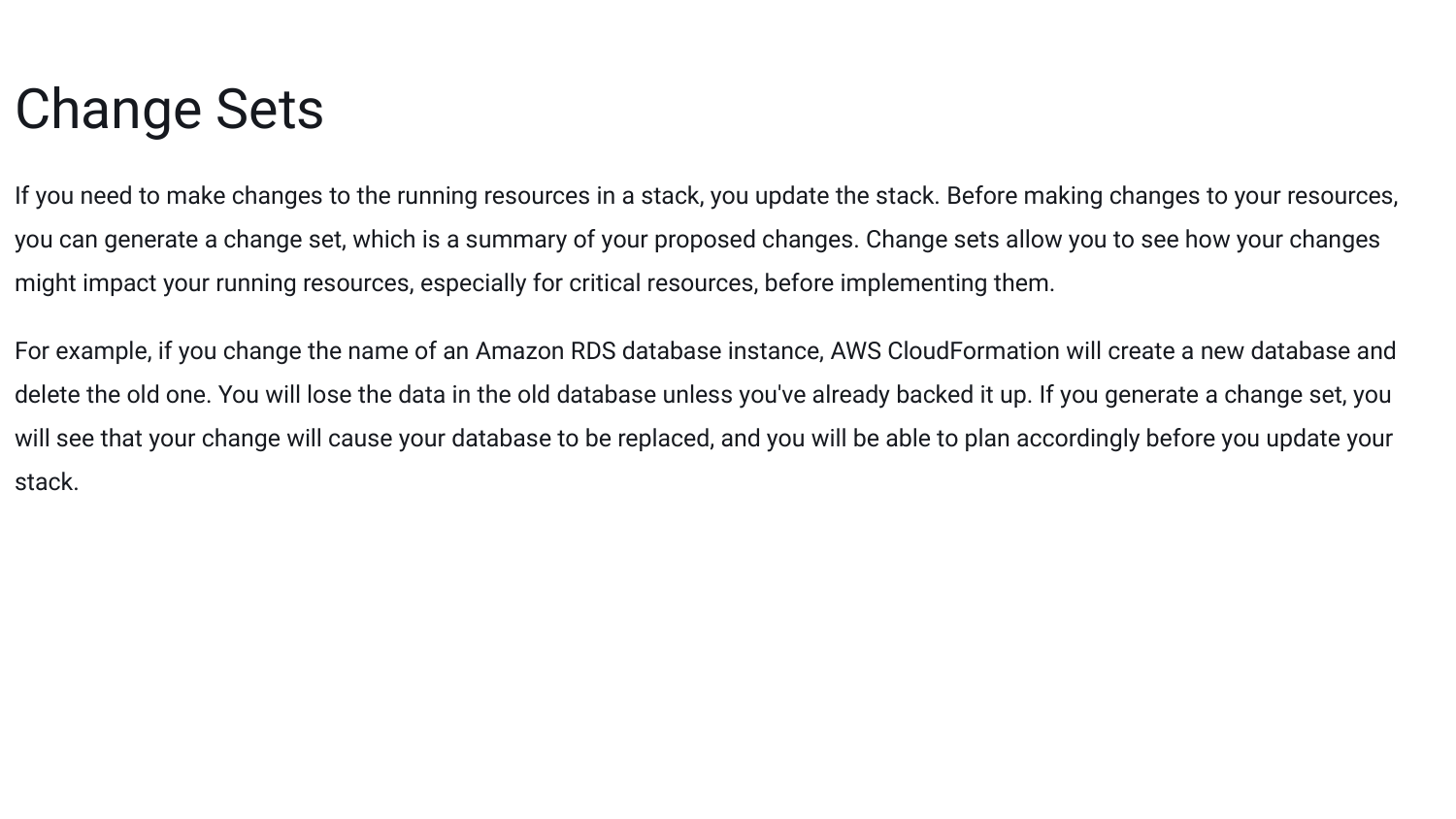

Change Sets
If you need to make changes to the running resources in a stack, you update the stack. Before making changes to your resources, you can generate a change set, which is a summary of your proposed changes. Change sets allow you to see how your changes might impact your running resources, especially for critical resources, before implementing them.
For example, if you change the name of an Amazon RDS database instance, AWS CloudFormation will create a new database and delete the old one. You will lose the data in the old database unless you've already backed it up. If you generate a change set, you will see that your change will cause your database to be replaced, and you will be able to plan accordingly before you update your stack.